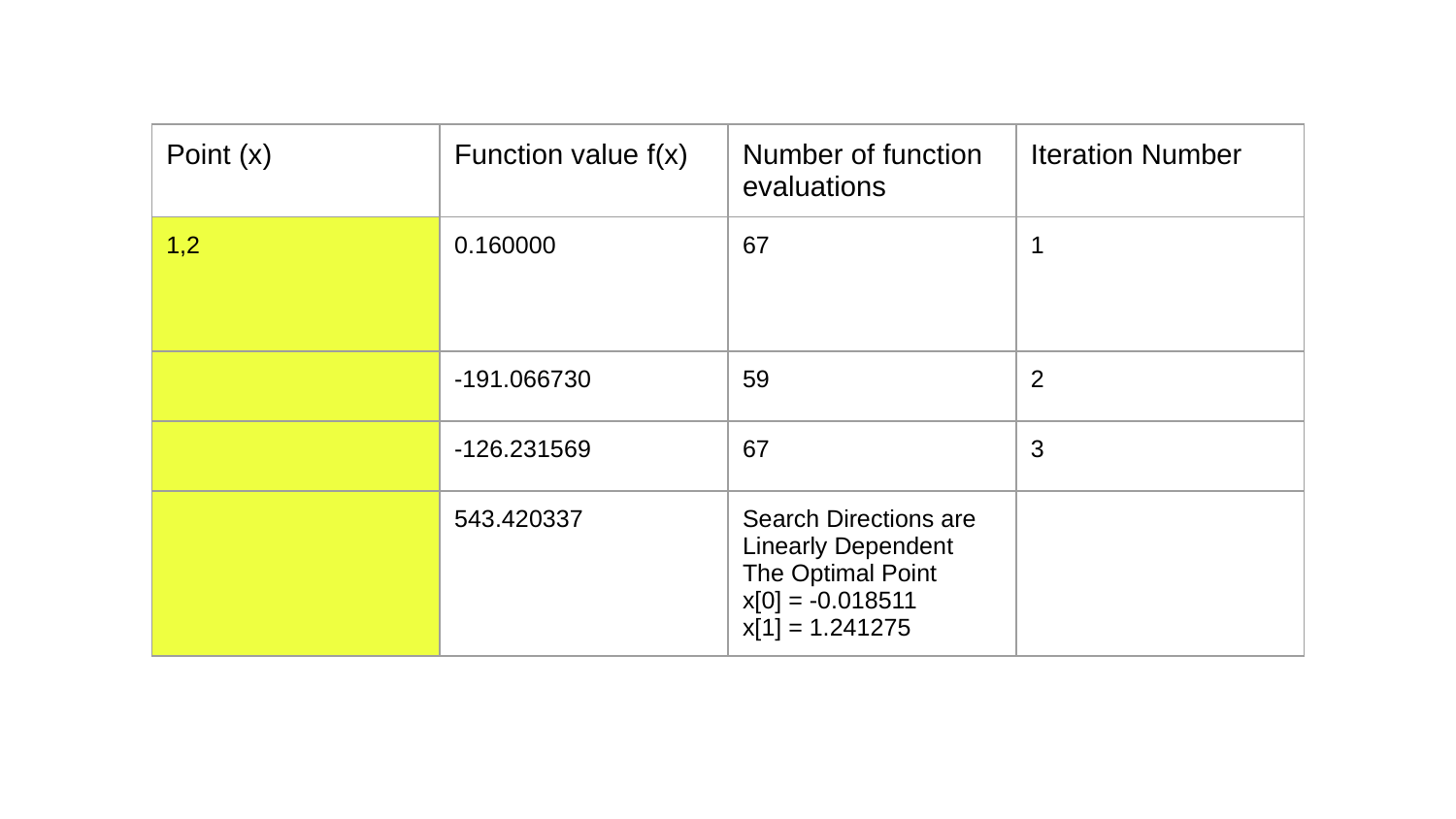

| Point (x) | Function value f(x) | Number of function evaluations | Iteration Number |
| --- | --- | --- | --- |
| 1,2 | 0.160000 | 67 | 1 |
|  | -191.066730 | 59 | 2 |
|  | -126.231569 | 67 | 3 |
|  | 543.420337 | Search Directions are Linearly Dependent The Optimal Point x[0] = -0.018511 x[1] = 1.241275 |  |